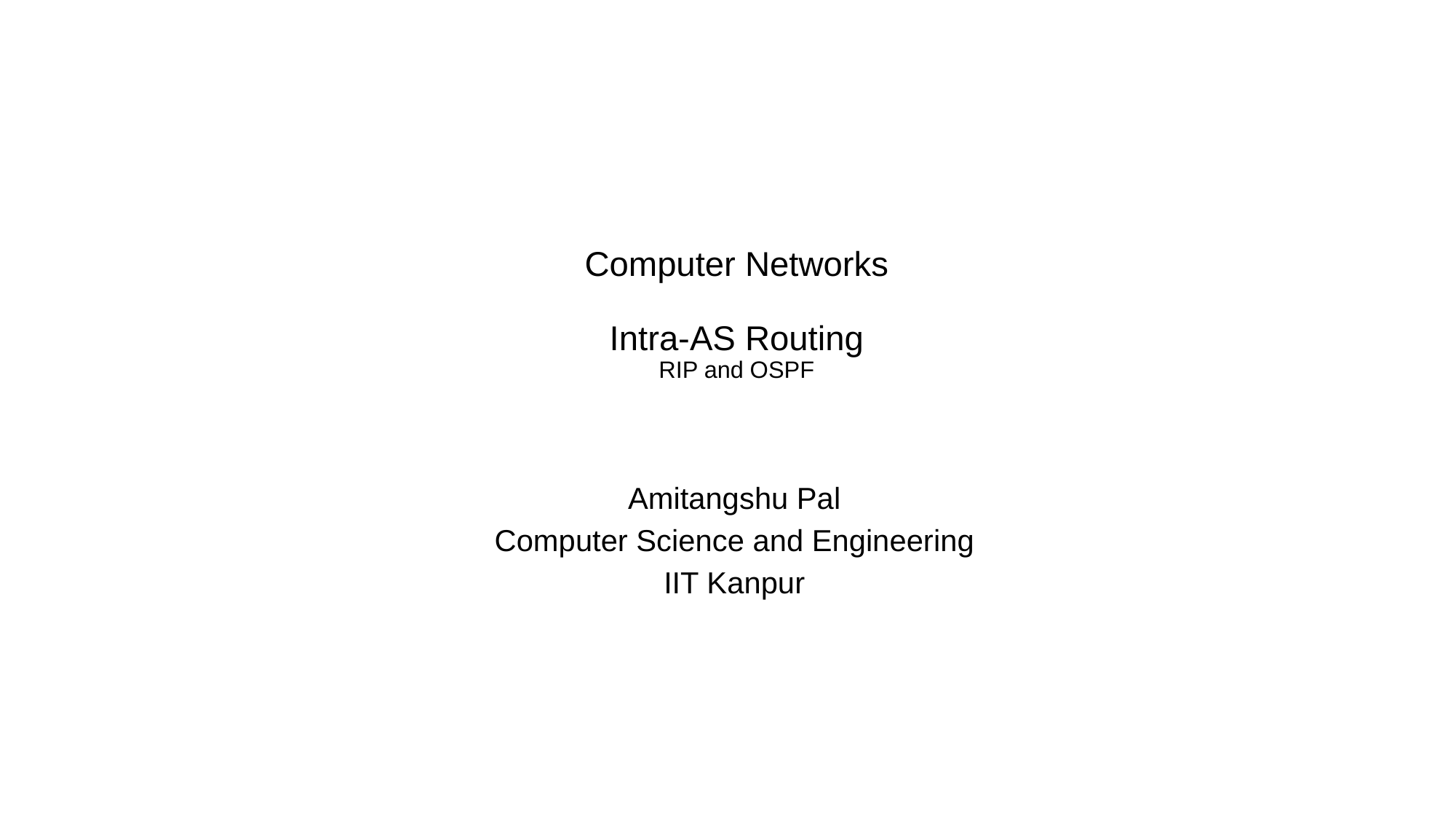

# Computer Networks Intra-AS Routing RIP and OSPF
Amitangshu Pal
Computer Science and Engineering
IIT Kanpur